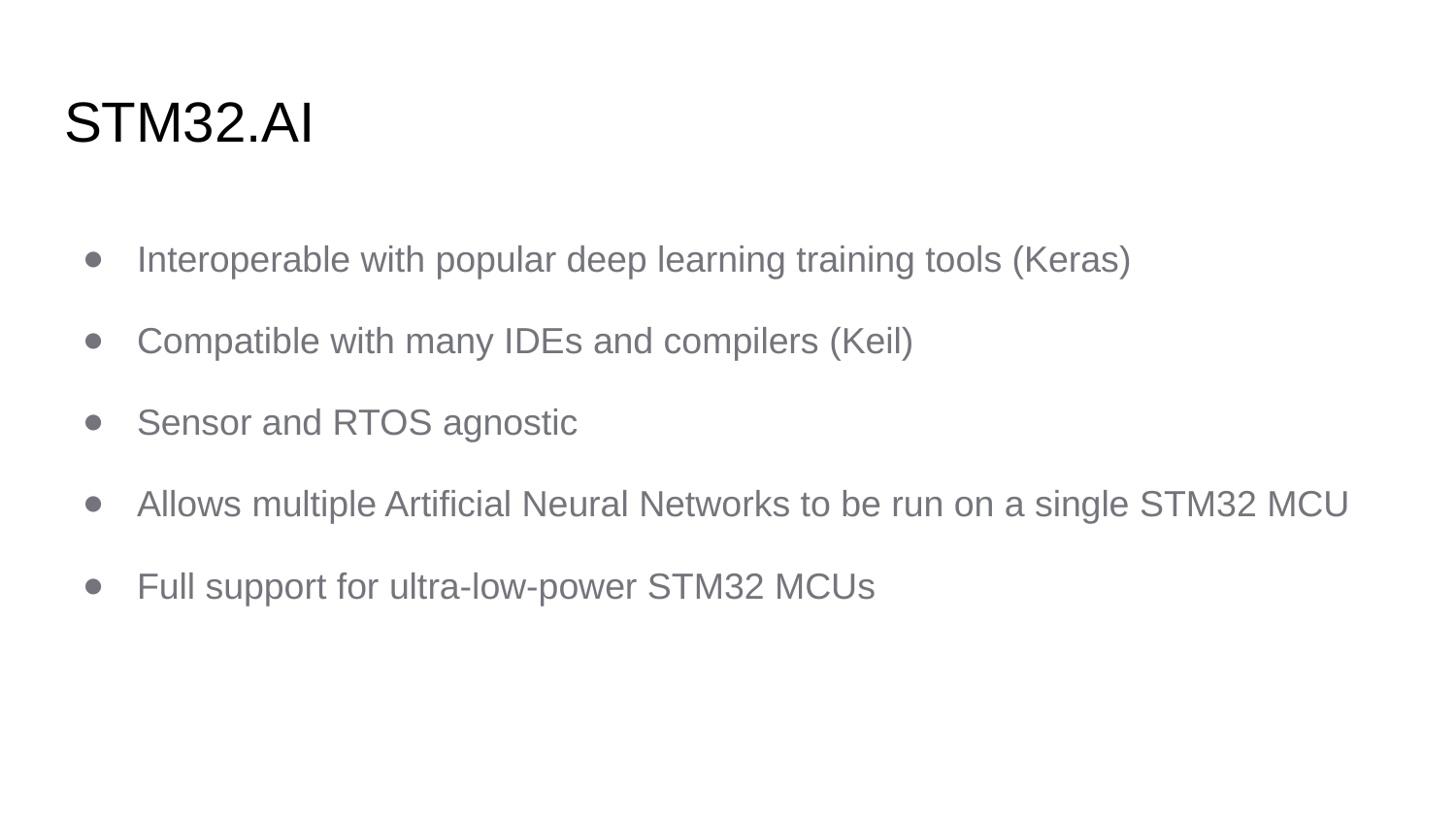

# STM32.AI
Interoperable with popular deep learning training tools (Keras)
Compatible with many IDEs and compilers (Keil)
Sensor and RTOS agnostic
Allows multiple Artificial Neural Networks to be run on a single STM32 MCU
Full support for ultra-low-power STM32 MCUs